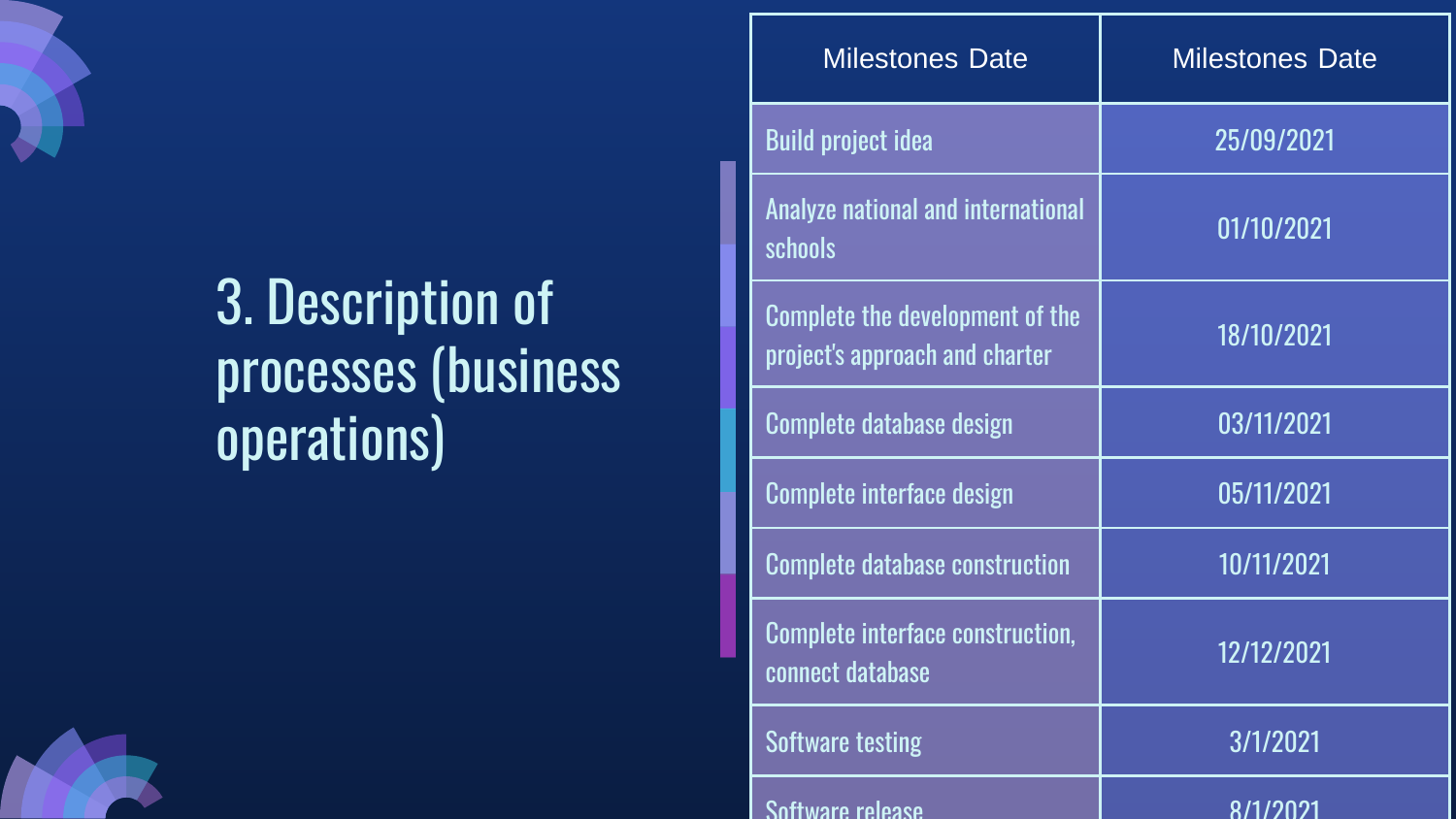

| Milestones Date | Milestones Date |
| --- | --- |
| Build project idea | 25/09/2021 |
| Analyze national and international schools | 01/10/2021 |
| Complete the development of the project's approach and charter | 18/10/2021 |
| Complete database design | 03/11/2021 |
| Complete interface design | 05/11/2021 |
| Complete database construction | 10/11/2021 |
| Complete interface construction, connect database | 12/12/2021 |
| Software testing | 3/1/2021 |
| Software release | 8/1/2021 |

# 3. Description of processes (business operations)